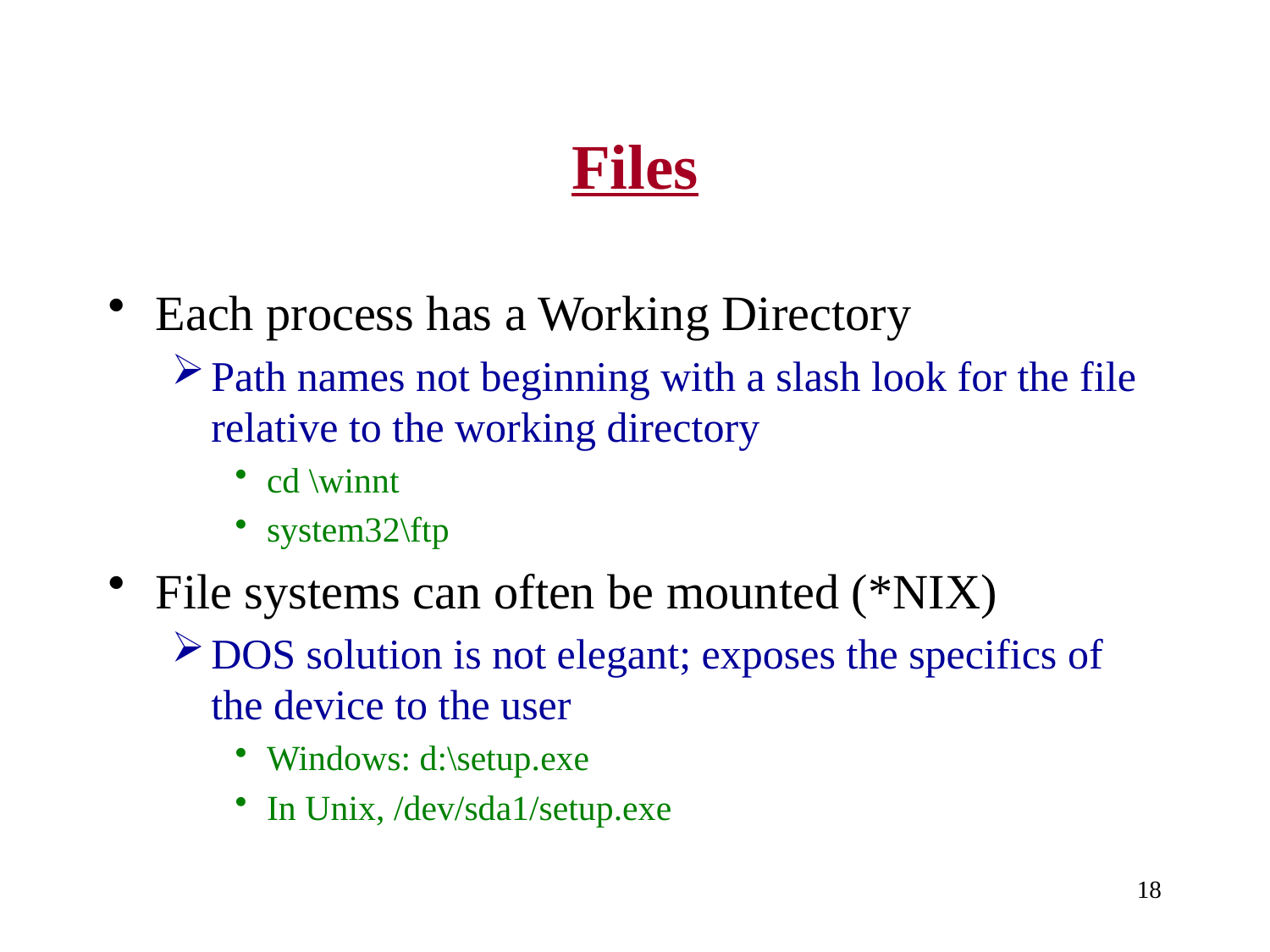

# Files
Each process has a Working Directory
Path names not beginning with a slash look for the file relative to the working directory
cd \winnt
system32\ftp
File systems can often be mounted (*NIX)
DOS solution is not elegant; exposes the specifics of the device to the user
Windows: d:\setup.exe
In Unix, /dev/sda1/setup.exe
18